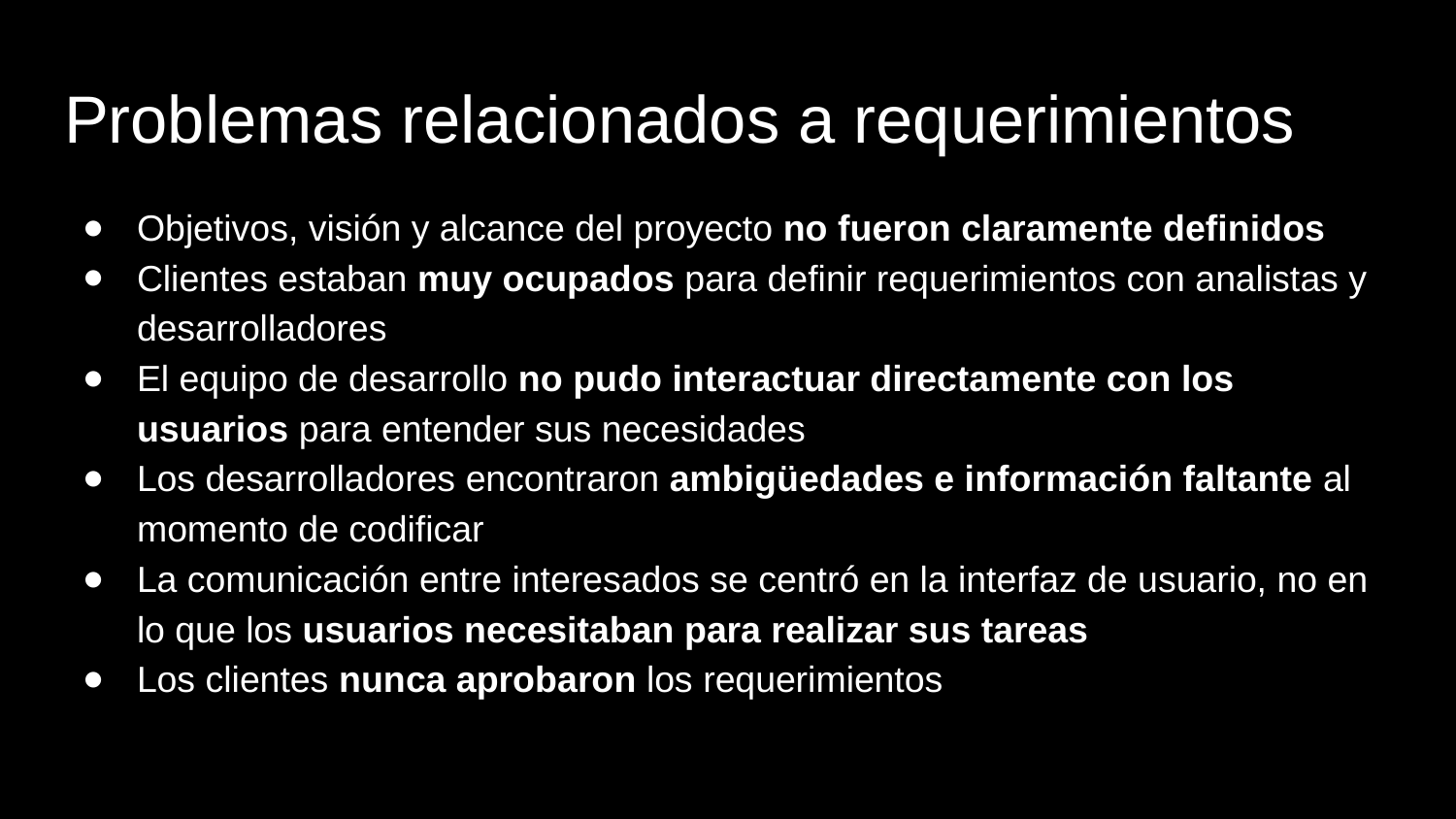

# Problemas relacionados a requerimientos
Objetivos, visión y alcance del proyecto no fueron claramente definidos
Clientes estaban muy ocupados para definir requerimientos con analistas y desarrolladores
El equipo de desarrollo no pudo interactuar directamente con los usuarios para entender sus necesidades
Los desarrolladores encontraron ambigüedades e información faltante al momento de codificar
La comunicación entre interesados se centró en la interfaz de usuario, no en lo que los usuarios necesitaban para realizar sus tareas
Los clientes nunca aprobaron los requerimientos